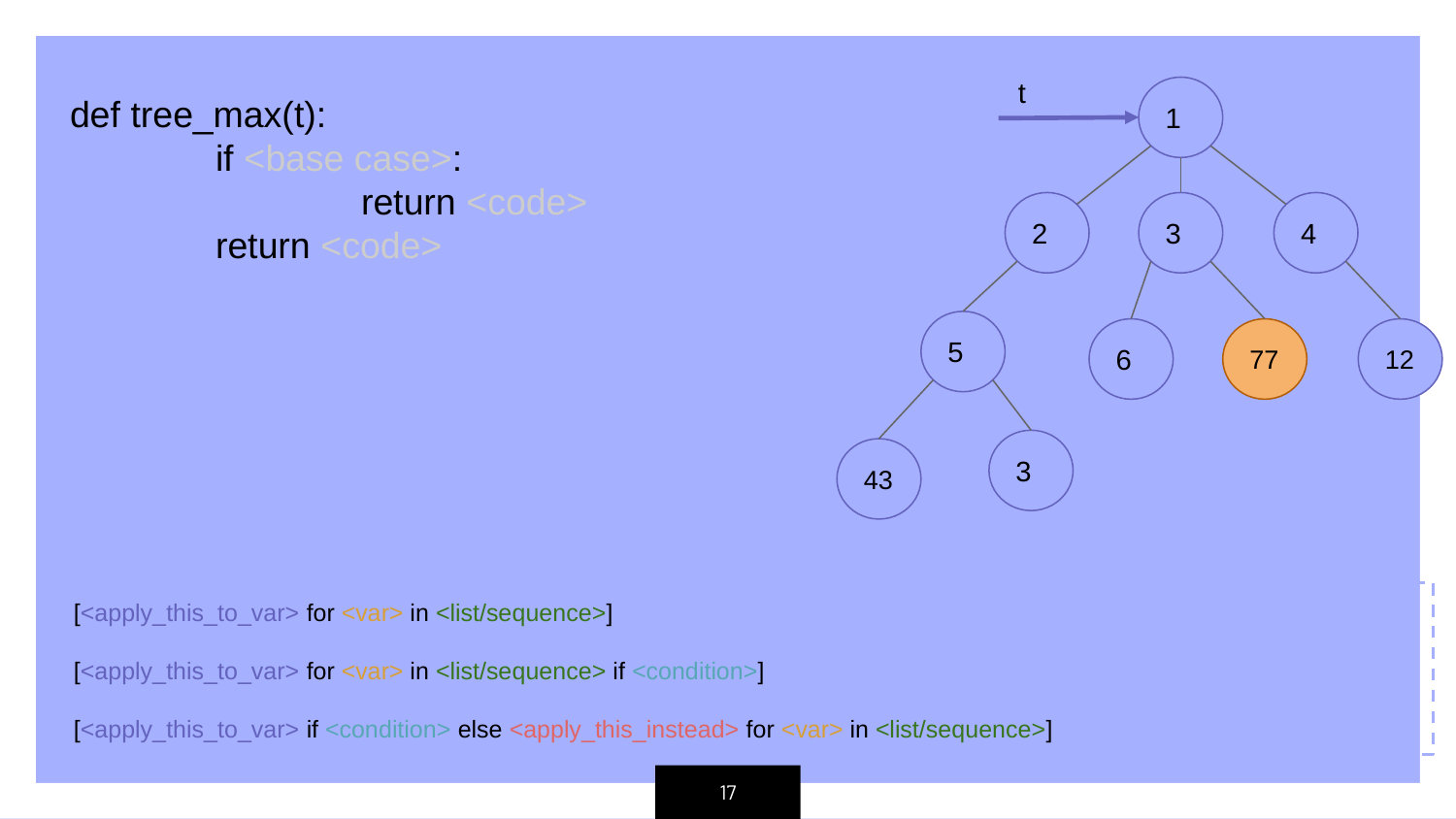

t
def tree_max(t):
	if <base case>:
		return <code>
	return <code>

1
2
3
4
5
6
77
12
3
43
[<apply_this_to_var> for <var> in <list/sequence>]

[<apply_this_to_var> for <var> in <list/sequence> if <condition>]

[<apply_this_to_var> if <condition> else <apply_this_instead> for <var> in <list/sequence>]

17